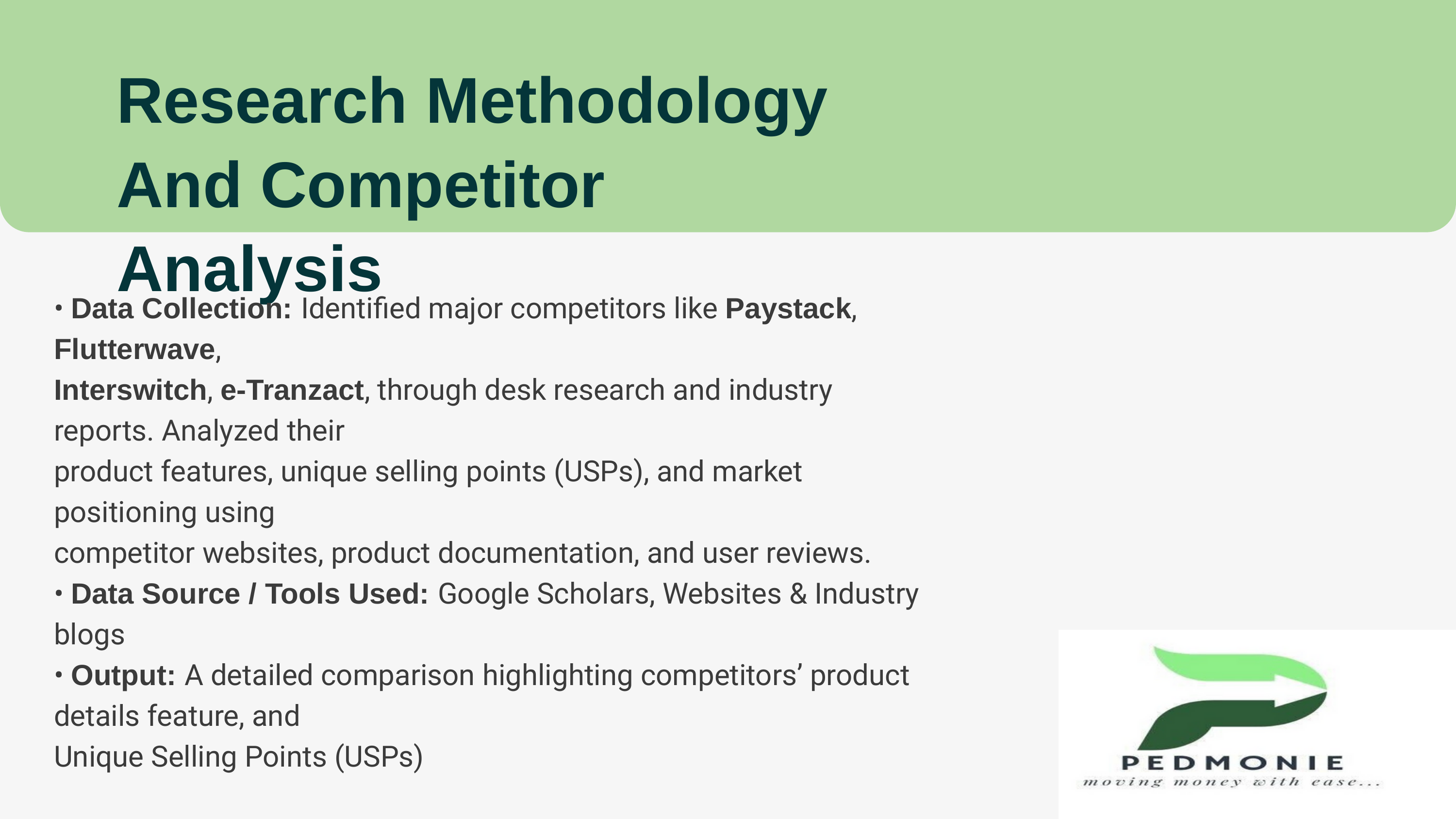

Research Methodology And Competitor Analysis

• Data Collection: Identified major competitors like Paystack, Flutterwave,
Interswitch, e-Tranzact, through desk research and industry reports. Analyzed their
product features, unique selling points (USPs), and market positioning using
competitor websites, product documentation, and user reviews.
• Data Source / Tools Used: Google Scholars, Websites & Industry blogs
• Output: A detailed comparison highlighting competitors’ product details feature, and
Unique Selling Points (USPs)